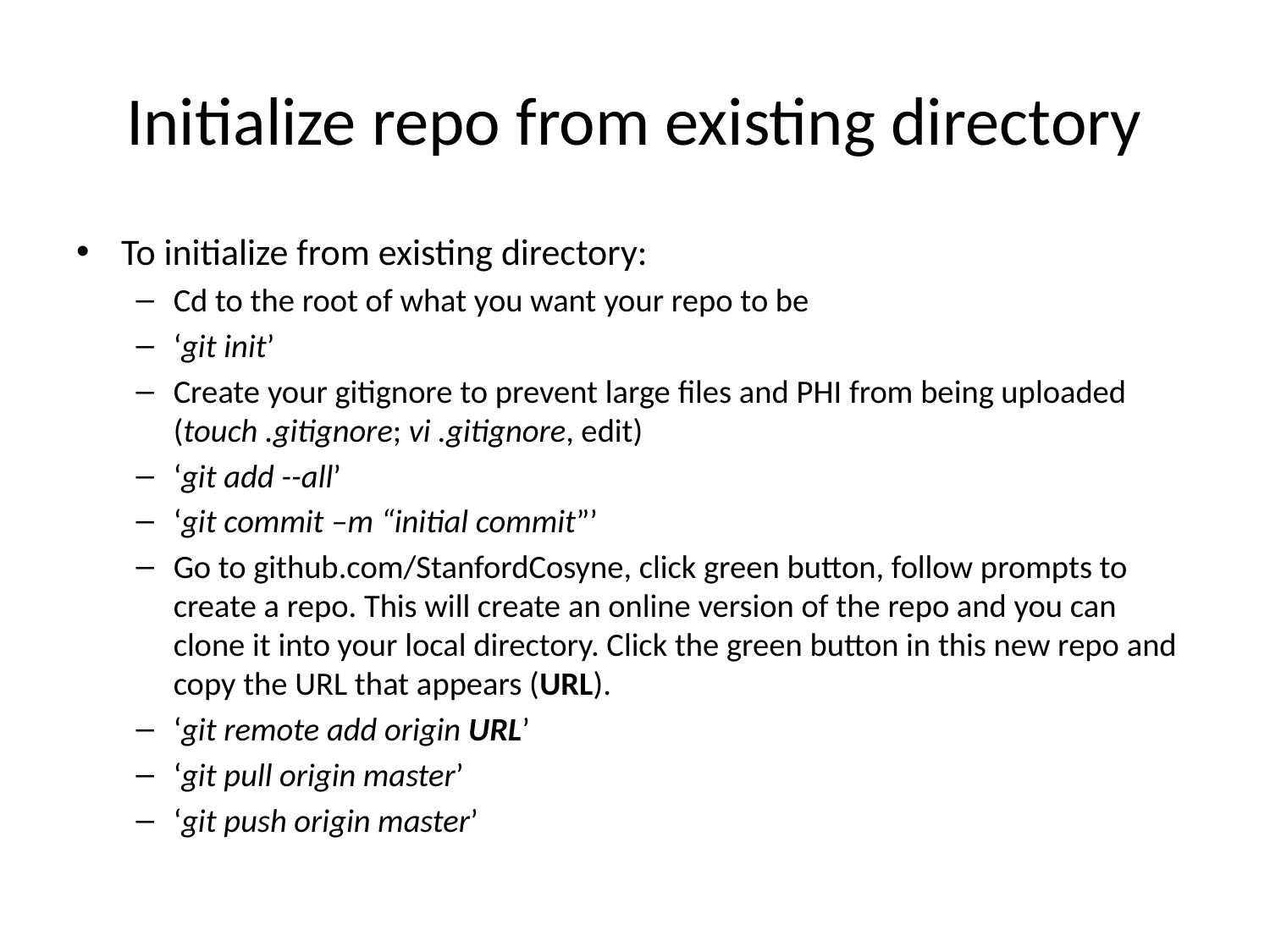

# Initialize repo from existing directory
To initialize from existing directory:
Cd to the root of what you want your repo to be
‘git init’
Create your gitignore to prevent large files and PHI from being uploaded (touch .gitignore; vi .gitignore, edit)
‘git add --all’
‘git commit –m “initial commit”’
Go to github.com/StanfordCosyne, click green button, follow prompts to create a repo. This will create an online version of the repo and you can clone it into your local directory. Click the green button in this new repo and copy the URL that appears (URL).
‘git remote add origin URL’
‘git pull origin master’
‘git push origin master’